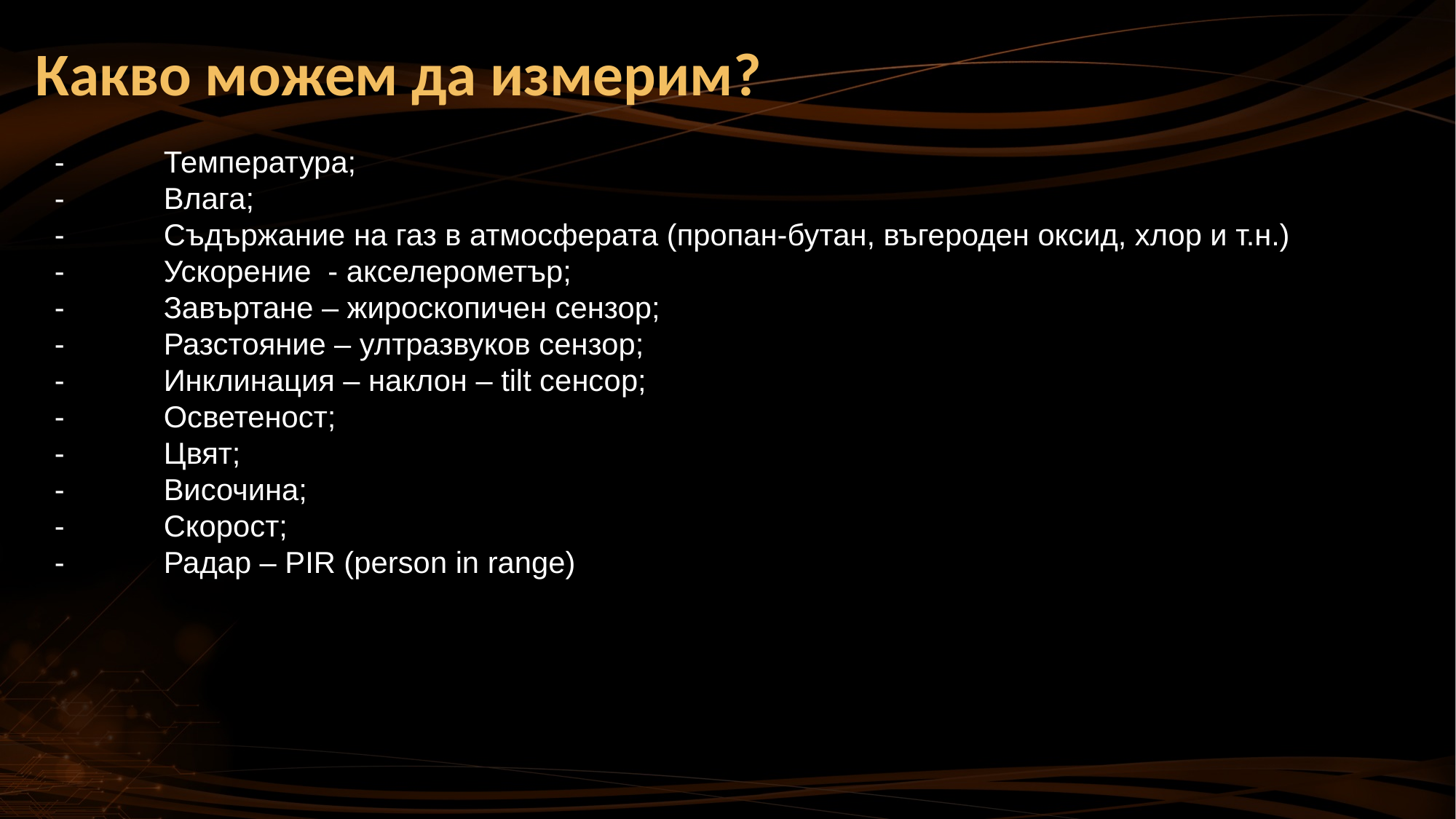

Какво можем да измерим?
-	Температура;
-	Влага;
-	Съдържание на газ в атмосферата (пропан-бутан, въгероден оксид, хлор и т.н.)
-	Ускорение  - акселерометър;
-	Завъртане – жироскопичен сензор;
-	Разстояние – ултразвуков сензор;
-	Инклинация – наклон – tilt сенсор;
-	Осветеност;
-	Цвят;
-	Височина;
-	Скорост;
-	Радар – PIR (person in range)